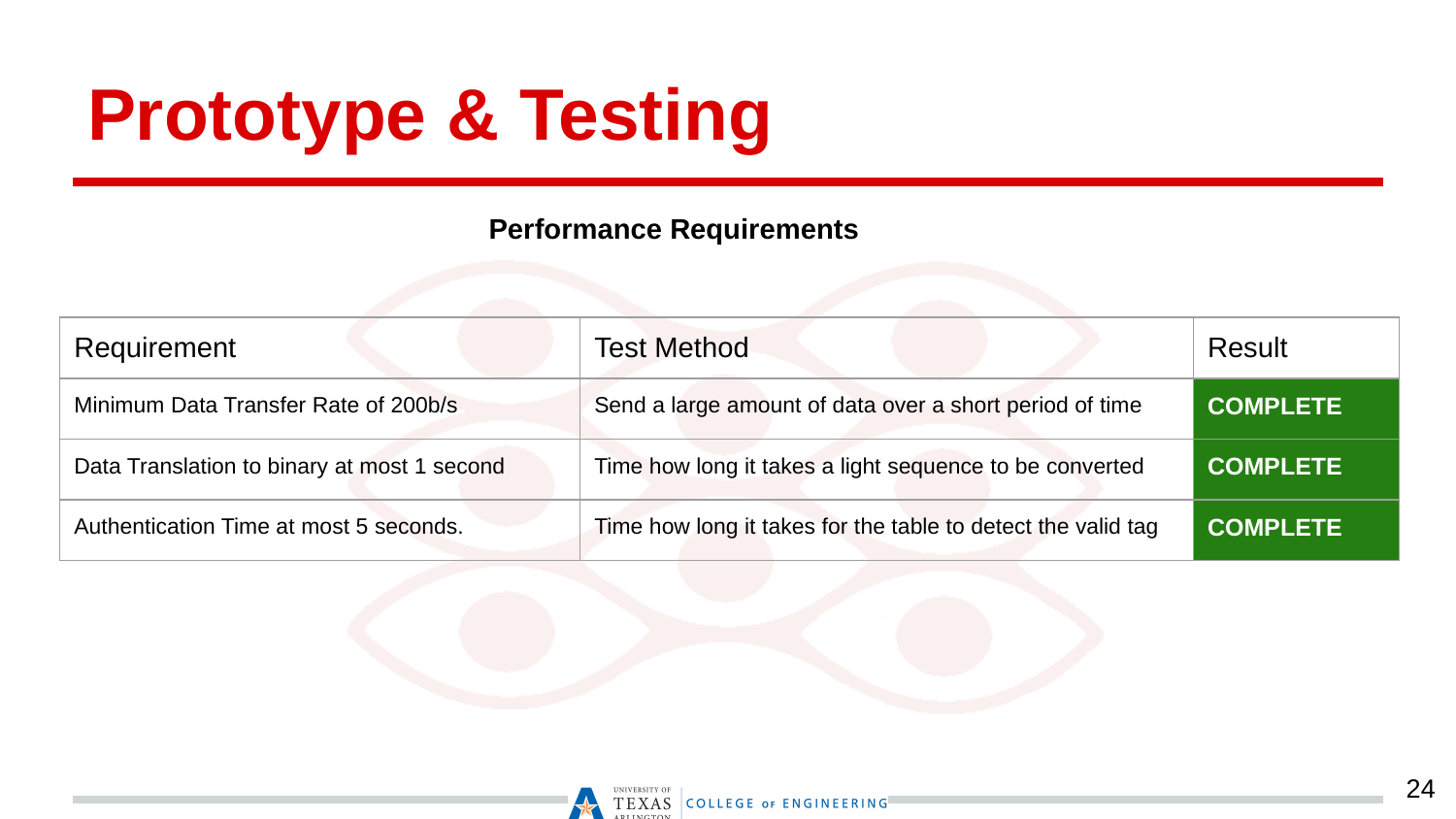

# Prototype & Testing
Performance Requirements
| Requirement | Test Method | Result |
| --- | --- | --- |
| Minimum Data Transfer Rate of 200b/s | Send a large amount of data over a short period of time | COMPLETE |
| Data Translation to binary at most 1 second | Time how long it takes a light sequence to be converted | COMPLETE |
| Authentication Time at most 5 seconds. | Time how long it takes for the table to detect the valid tag | COMPLETE |
24